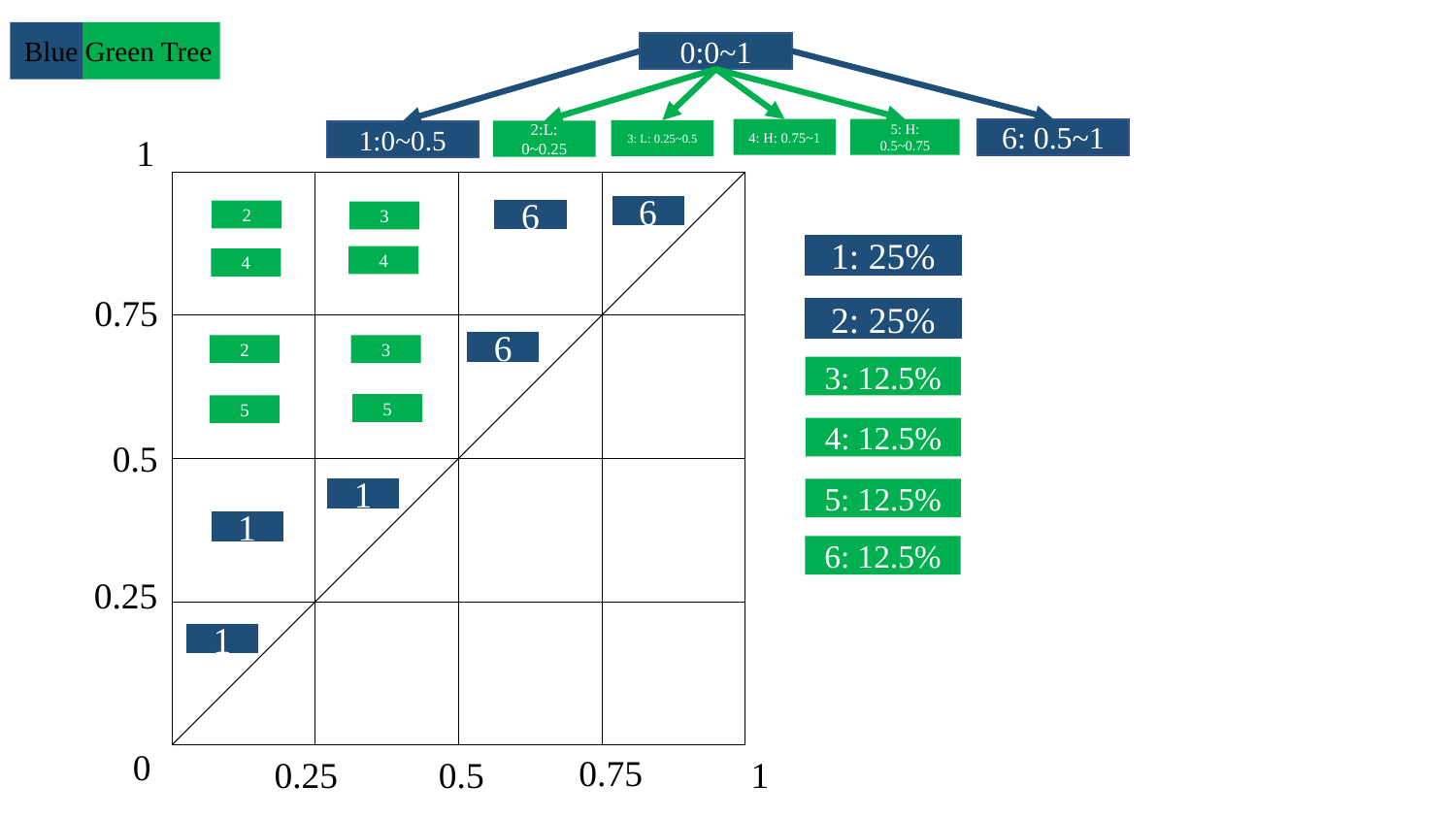

Blue Green Tree
0:0~1
4: H: 0.75~1
5: H: 0.5~0.75
6: 0.5~1
3: L: 0.25~0.5
2:L: 0~0.25
1:0~0.5
1
6
2
6
3
1: 25%
4
4
0.75
2: 25%
6
2
3
3: 12.5%
5
5
4: 12.5%
0.5
5: 12.5%
1
1
6: 12.5%
0.25
1
0
0.75
0.25
1
0.5